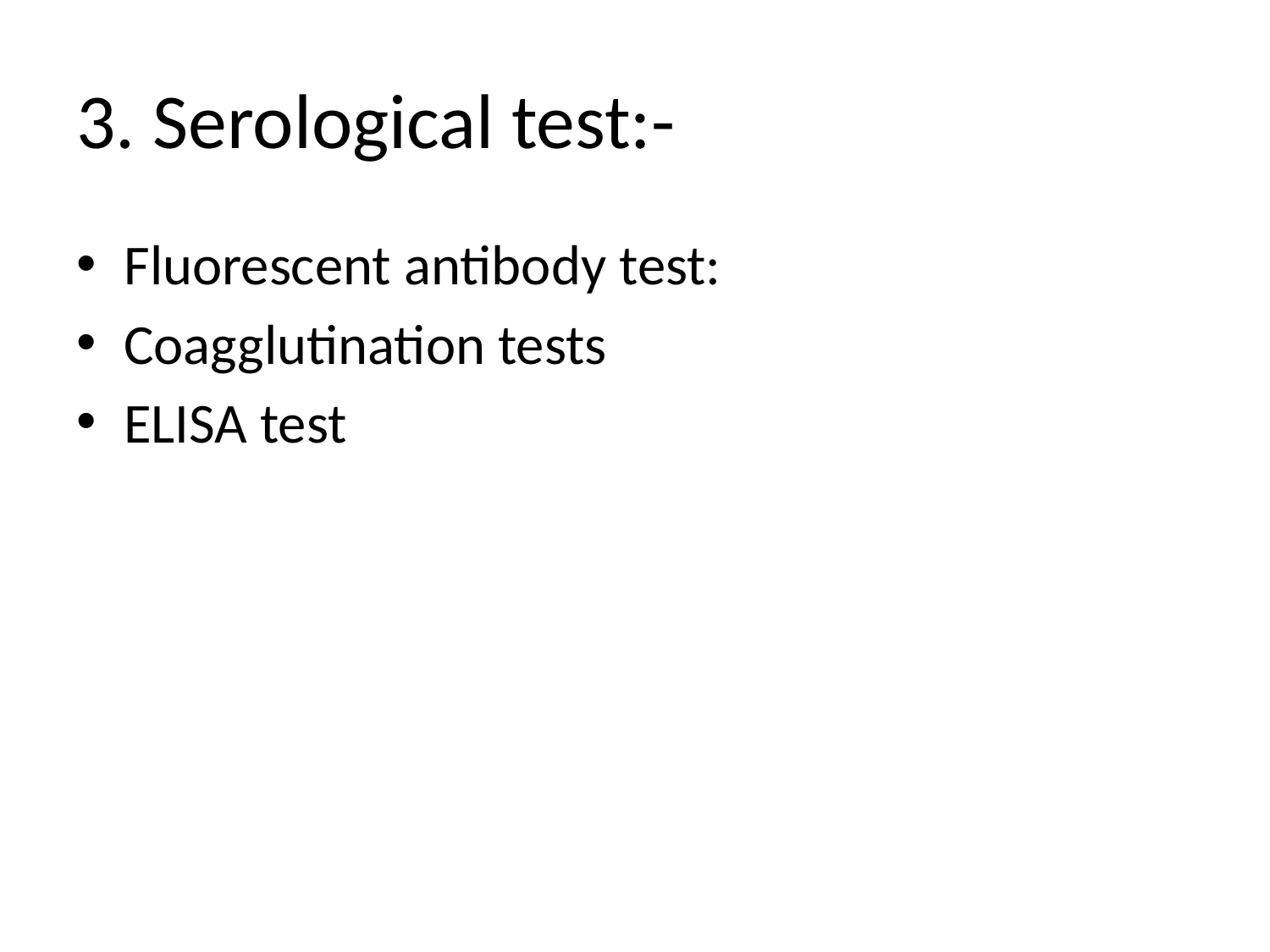

# 3. Serological test:-
Fluorescent antibody test:
Coagglutination tests
ELISA test